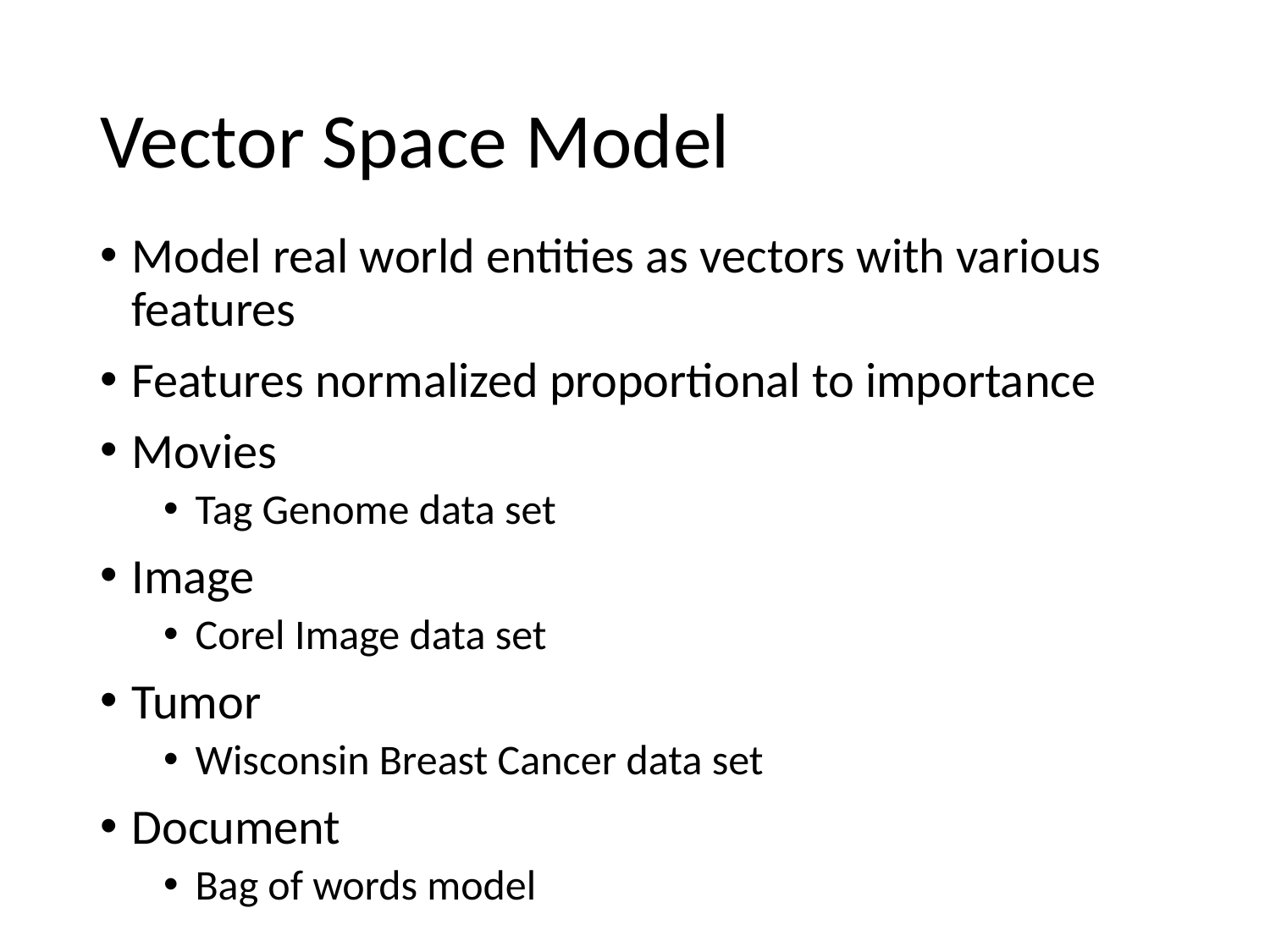

# Vector Space Model
Model real world entities as vectors with various features
Features normalized proportional to importance
Movies
Tag Genome data set
Image
Corel Image data set
Tumor
Wisconsin Breast Cancer data set
Document
Bag of words model